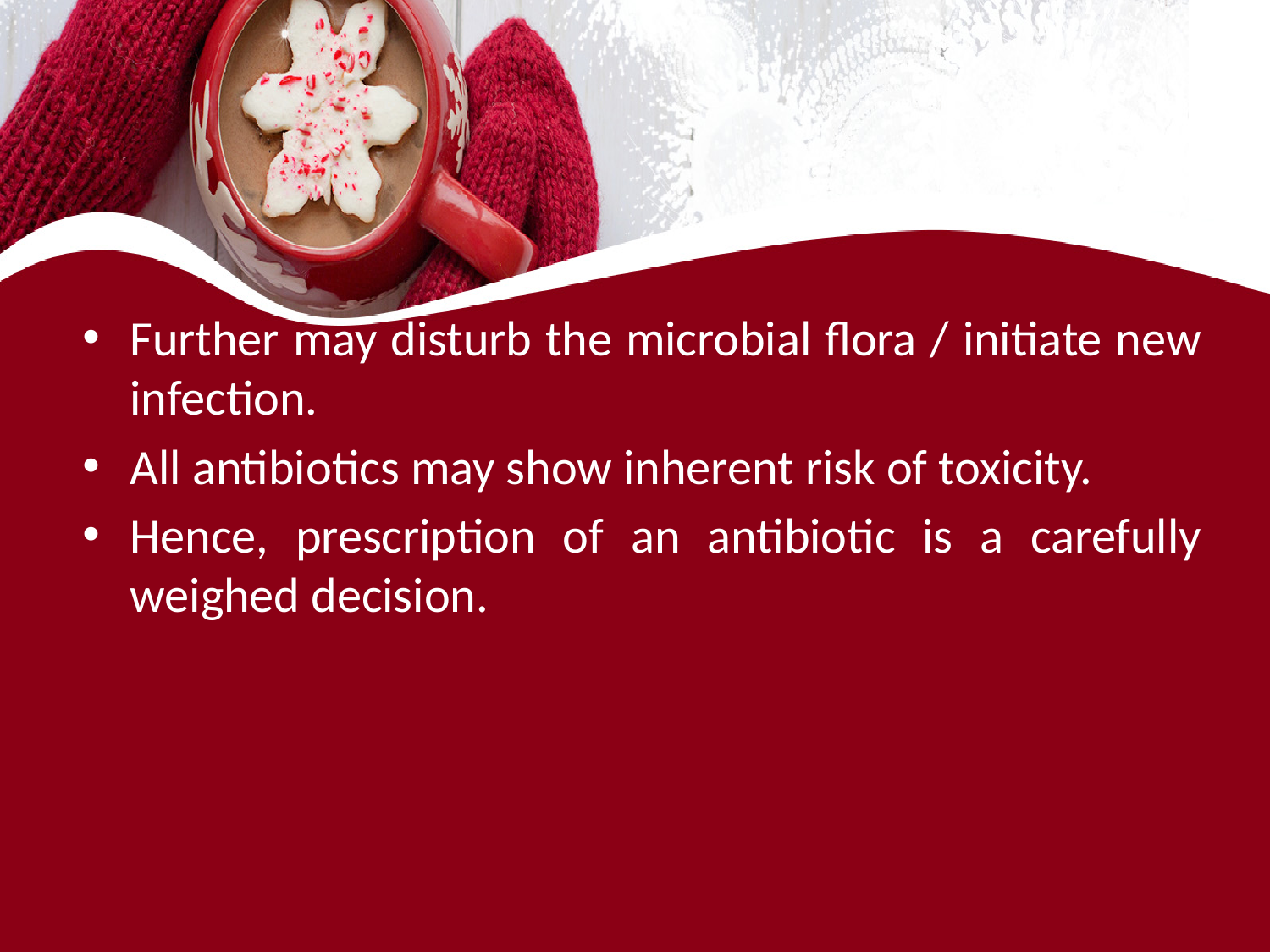

#
Further may disturb the microbial flora / initiate new infection.
All antibiotics may show inherent risk of toxicity.
Hence, prescription of an antibiotic is a carefully weighed decision.